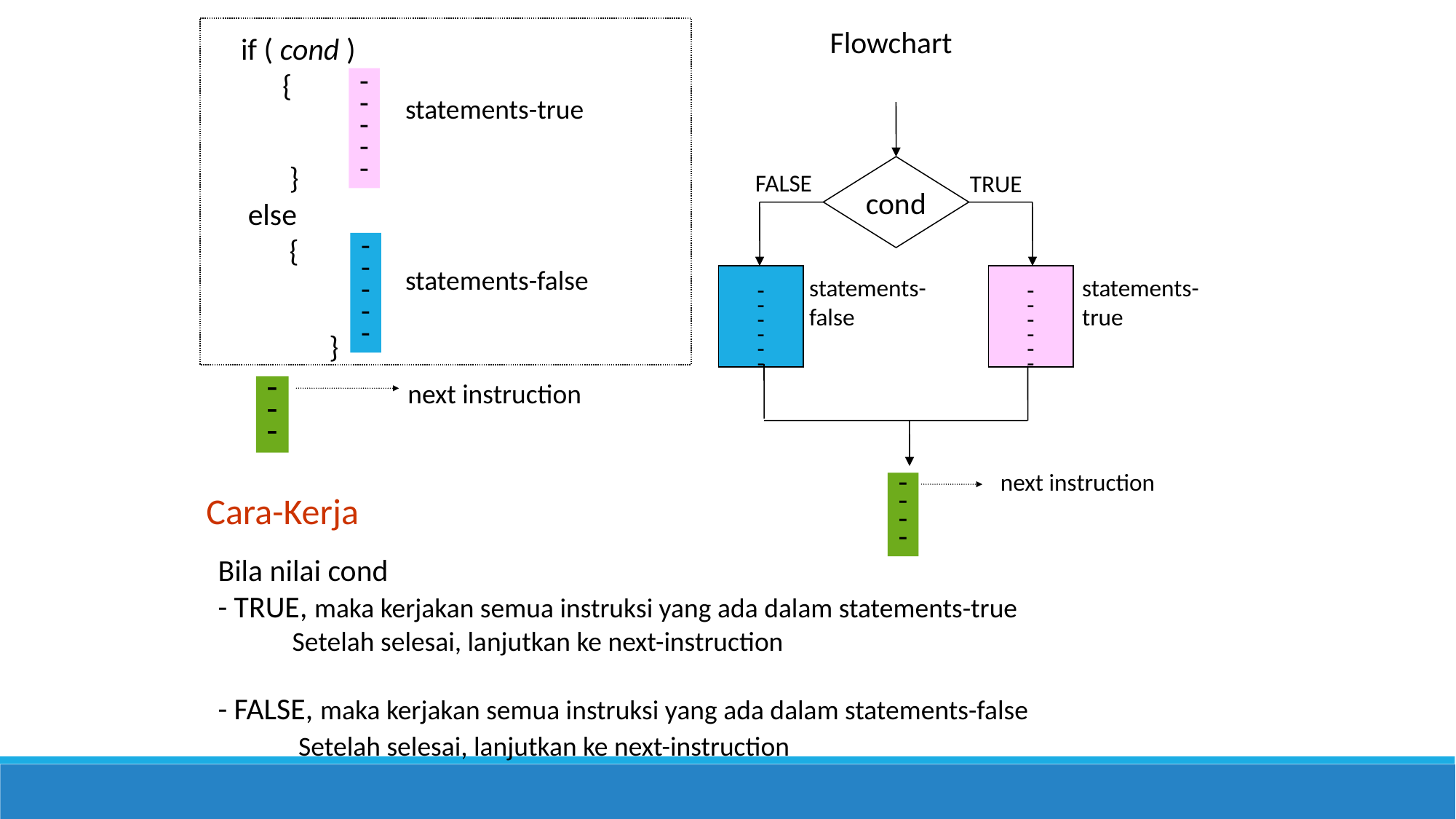

Flowchart

if ( cond )
      {
-
-
-
-
-
statements-true
      }
else
      {
-
-
-
-
-
statements-false
 }
next instruction
-
-
-

cond
FALSE
TRUE

-
-
-
-
-
-

-
-
-
-
-
-
statements-
false
statements-
true

next instruction
-
-
-
-
  Cara-Kerja

Bila nilai cond
- TRUE, maka kerjakan semua instruksi yang ada dalam statements-true
            Setelah selesai, lanjutkan ke next-instruction

- FALSE, maka kerjakan semua instruksi yang ada dalam statements-false
             Setelah selesai, lanjutkan ke next-instruction